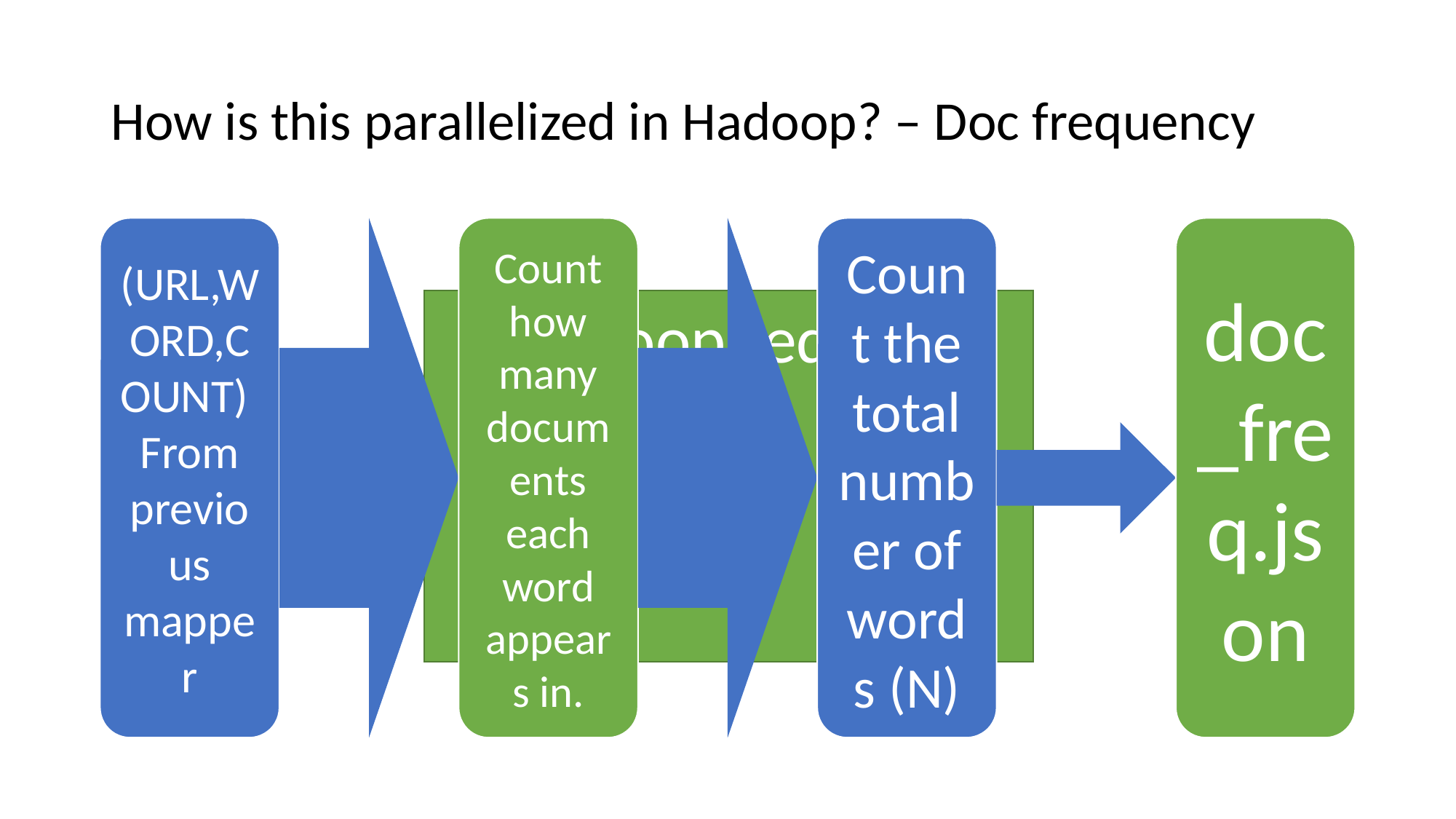

# How is this parallelized in Hadoop? – Doc frequency
(URL,WORD,COUNT)  From previous mapper
doc_freq.json
 Hadoop reducer